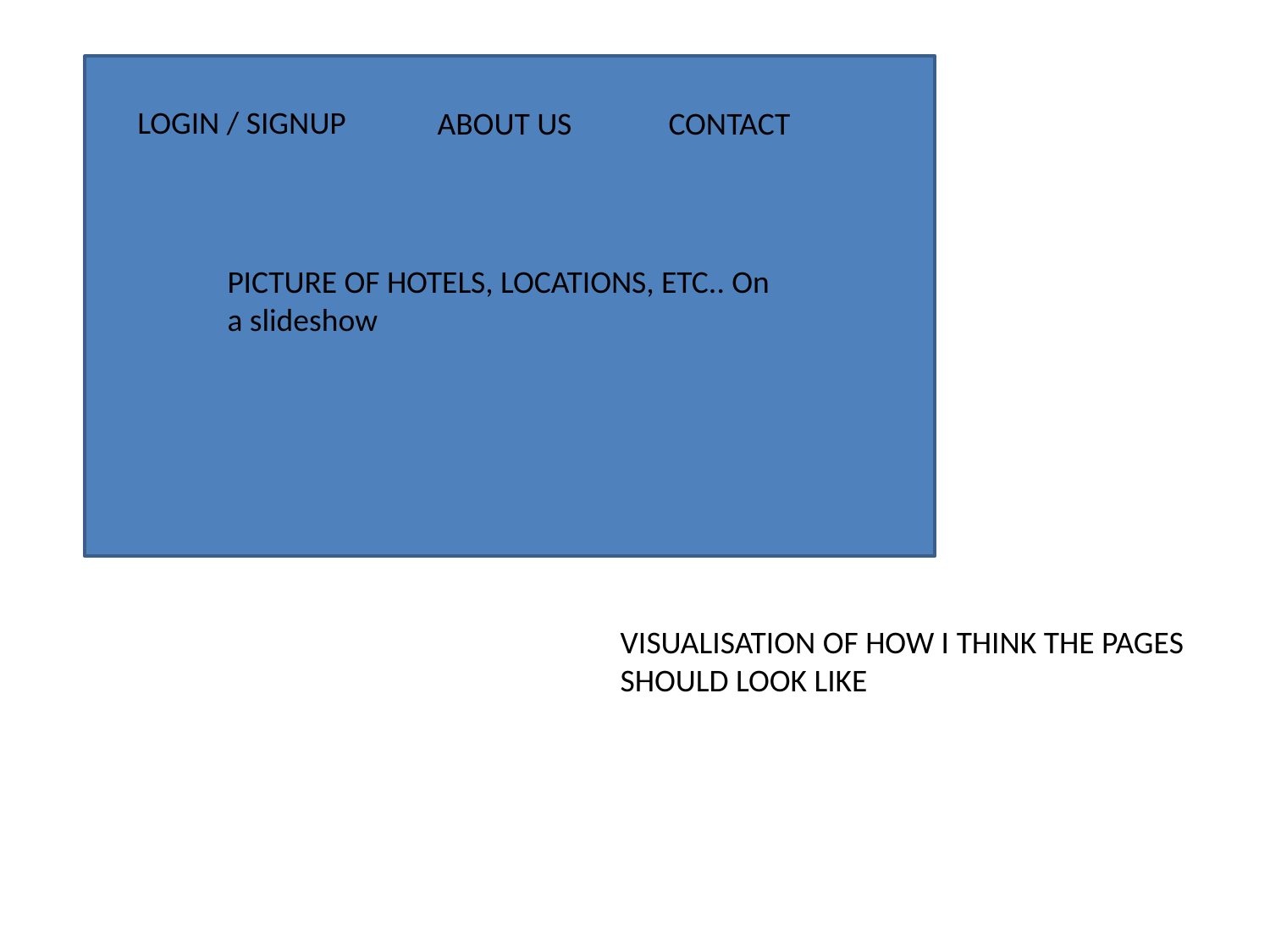

LOGIN / SIGNUP
ABOUT US
CONTACT
PICTURE OF HOTELS, LOCATIONS, ETC.. On a slideshow
VISUALISATION OF HOW I THINK THE PAGES
SHOULD LOOK LIKE